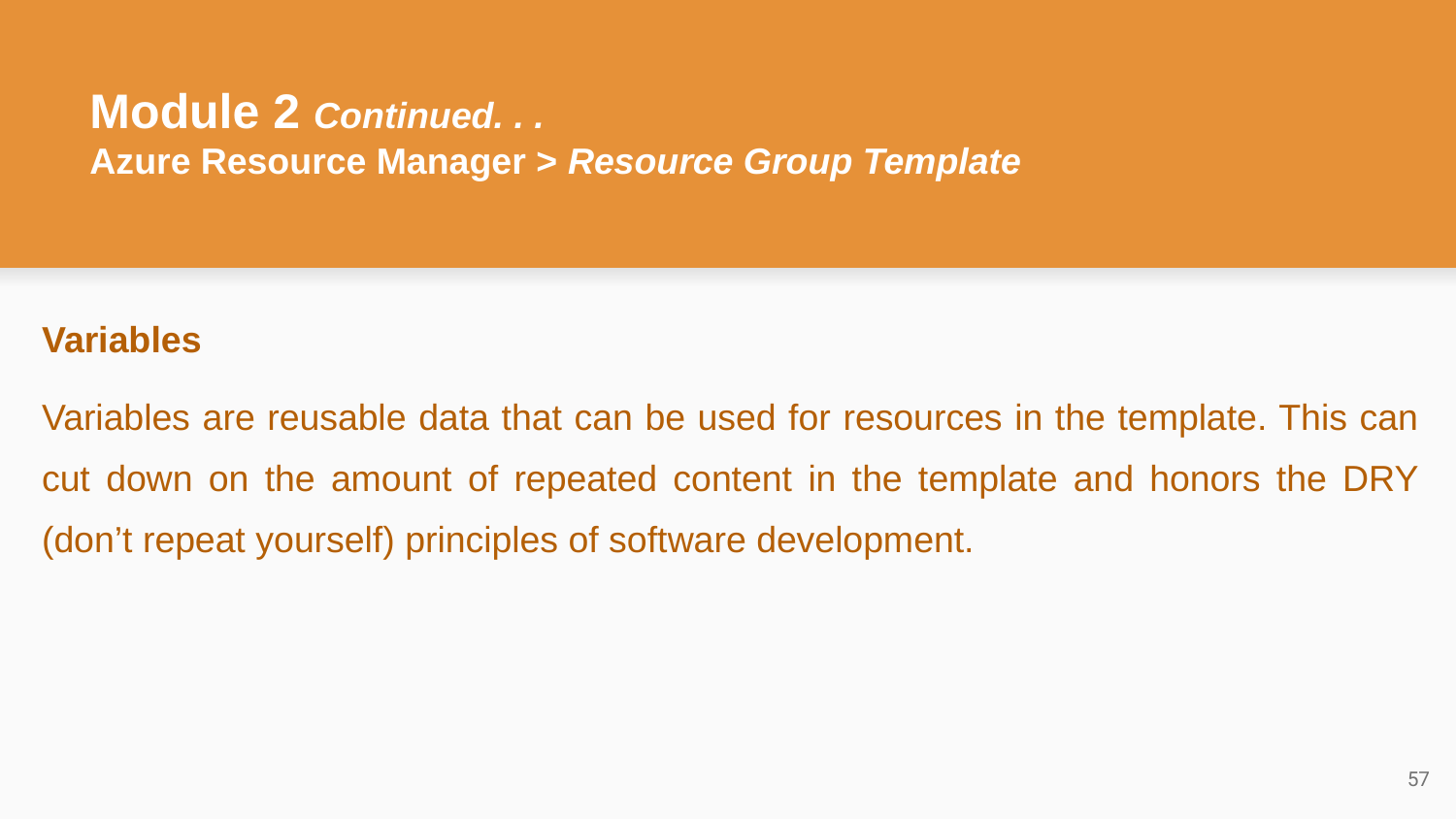

# Module 2 Continued. . .
Azure Resource Manager > Resource Group Template

Variables
Variables are reusable data that can be used for resources in the template. This can cut down on the amount of repeated content in the template and honors the DRY (don’t repeat yourself) principles of software development.
57